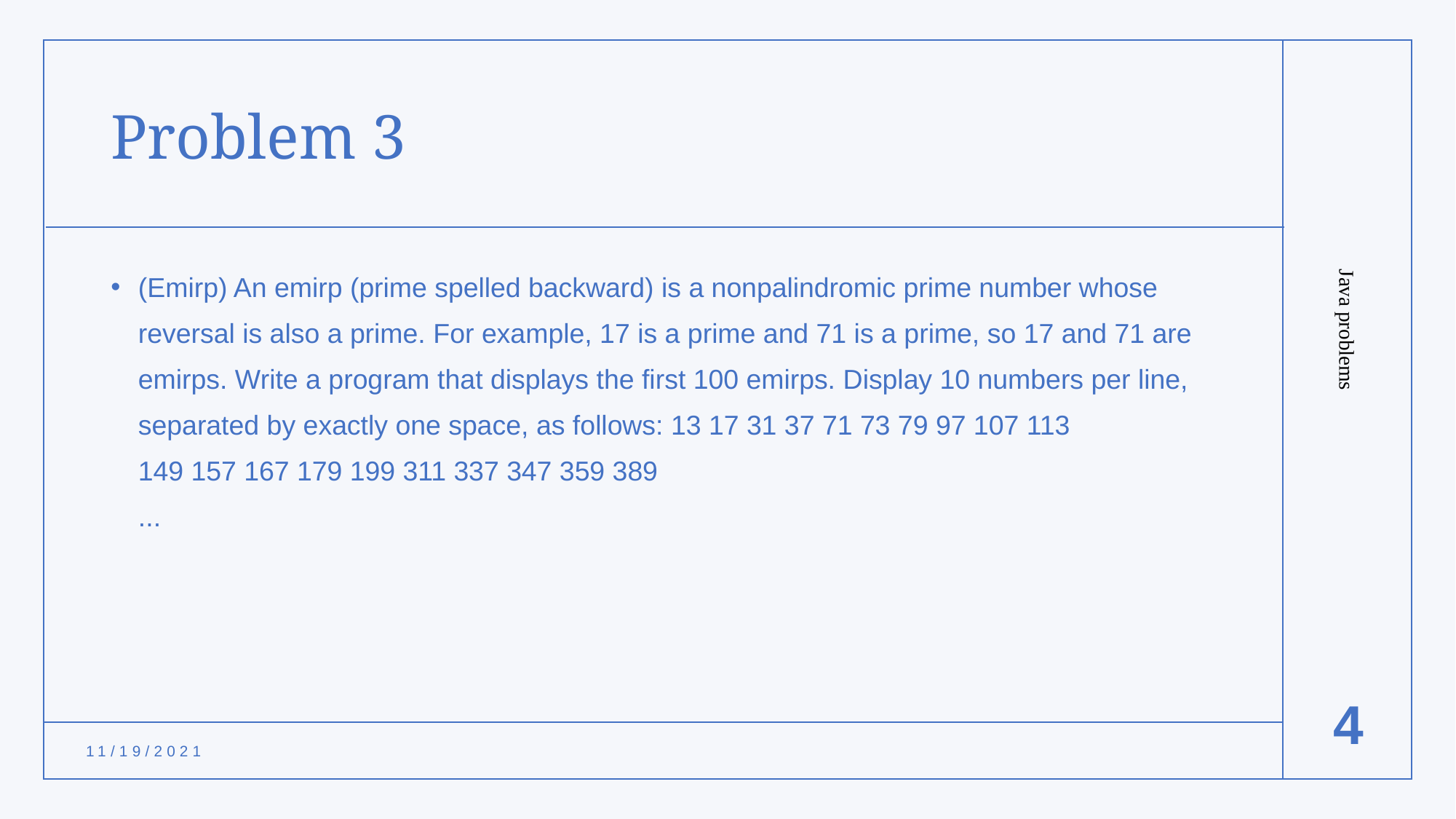

# Problem 3
(Emirp) An emirp (prime spelled backward) is a nonpalindromic prime number whose reversal is also a prime. For example, 17 is a prime and 71 is a prime, so 17 and 71 are emirps. Write a program that displays the first 100 emirps. Display 10 numbers per line, separated by exactly one space, as follows: 13 17 31 37 71 73 79 97 107 113
149 157 167 179 199 311 337 347 359 389
...
Java problems
4
11/19/2021